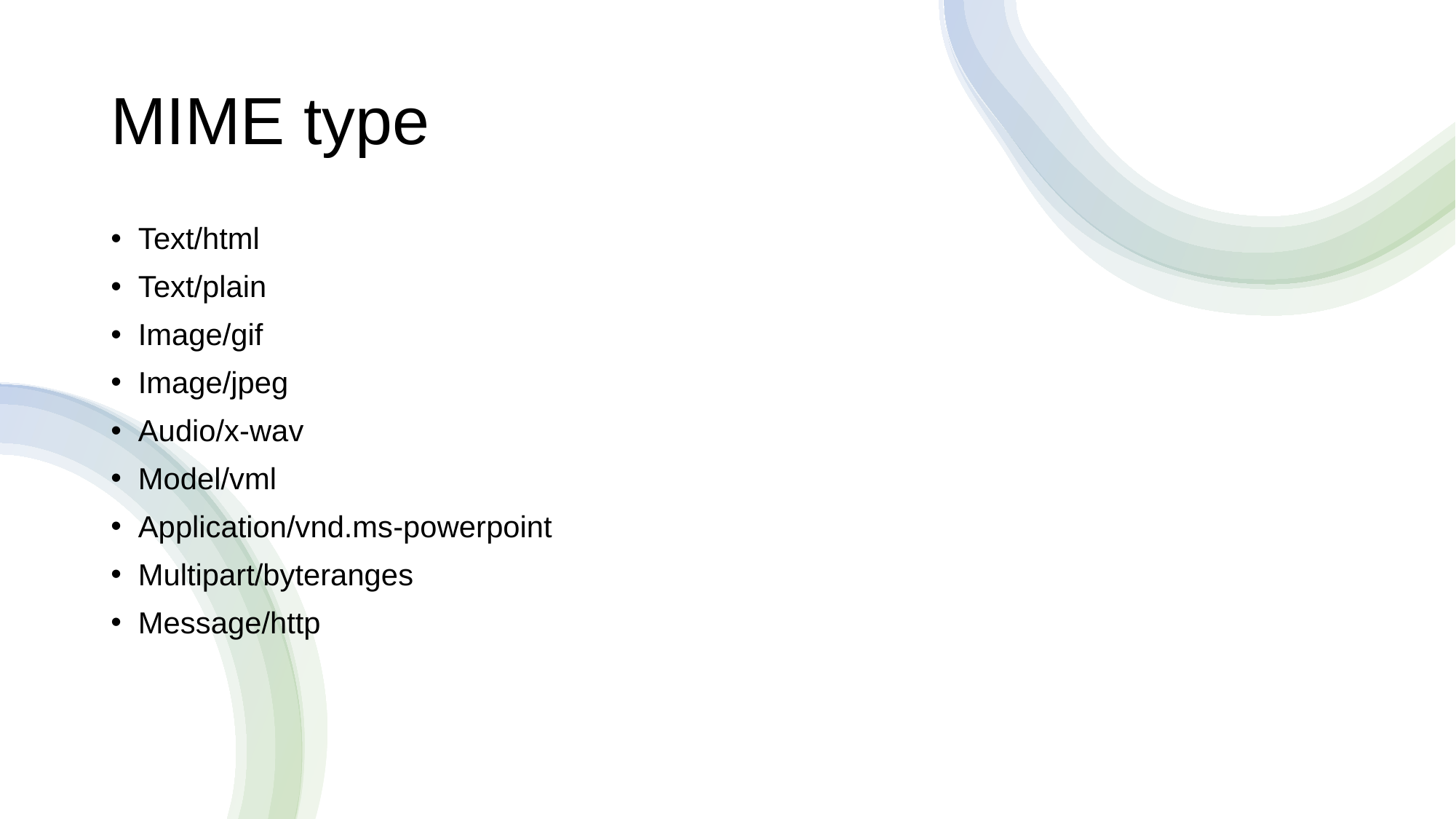

# MIME type
Text/html
Text/plain
Image/gif
Image/jpeg
Audio/x-wav
Model/vml
Application/vnd.ms-powerpoint
Multipart/byteranges
Message/http